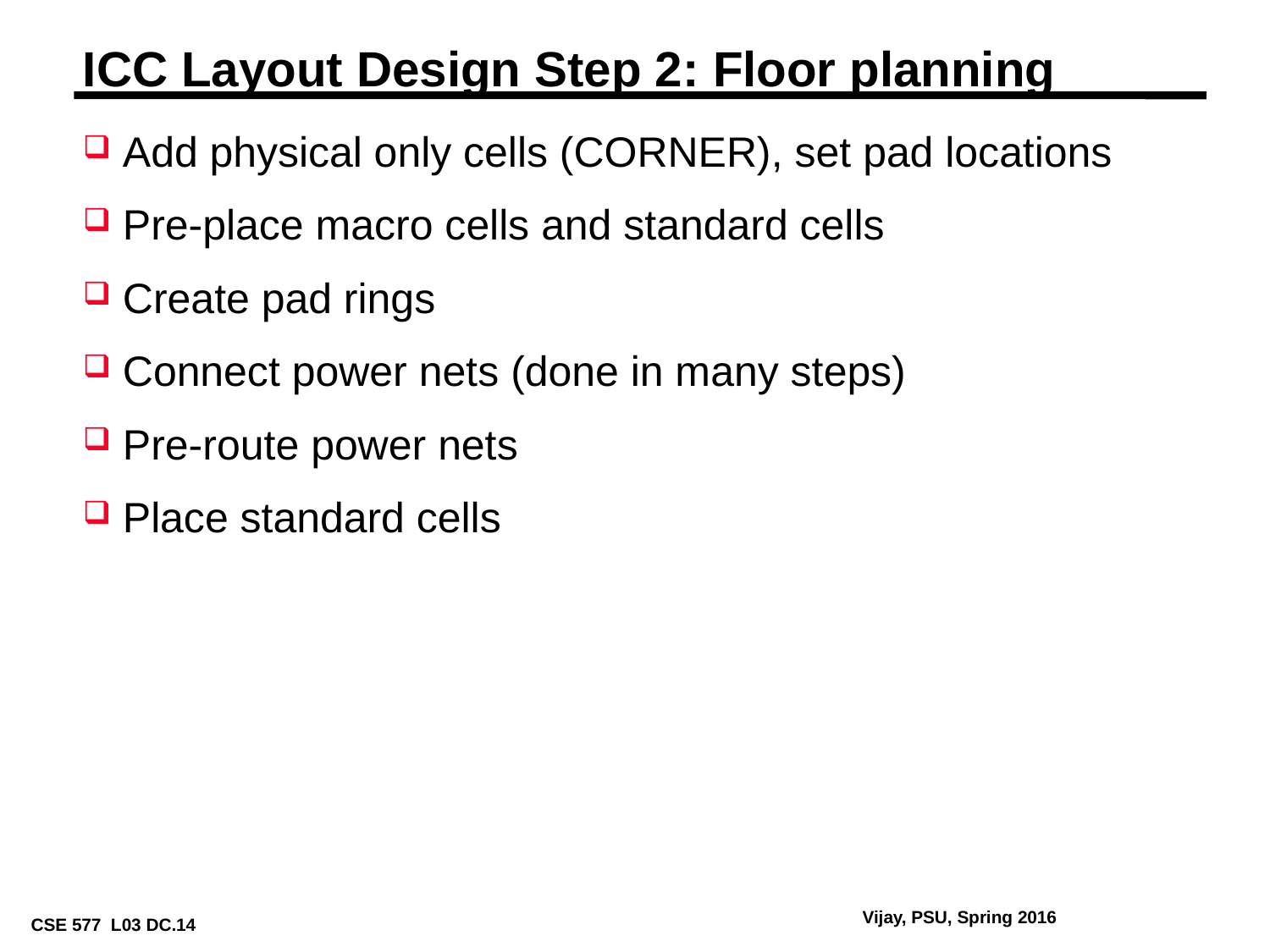

# ICC Layout Design Step 2: Floor planning
Add physical only cells (CORNER), set pad locations
Pre-place macro cells and standard cells
Create pad rings
Connect power nets (done in many steps)
Pre-route power nets
Place standard cells